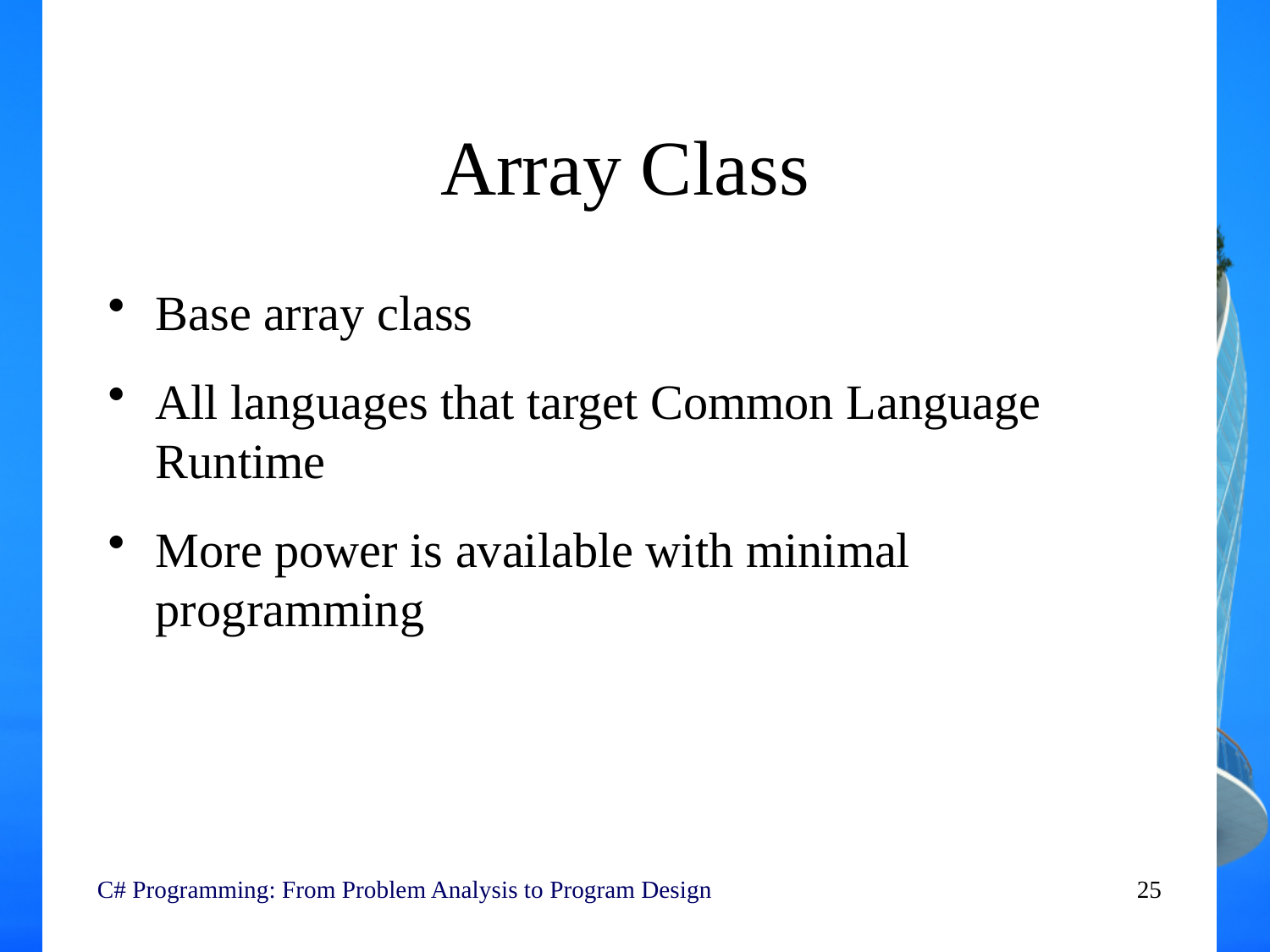

# Array Class
Base array class
All languages that target Common Language Runtime
More power is available with minimal programming
C# Programming: From Problem Analysis to Program Design

25